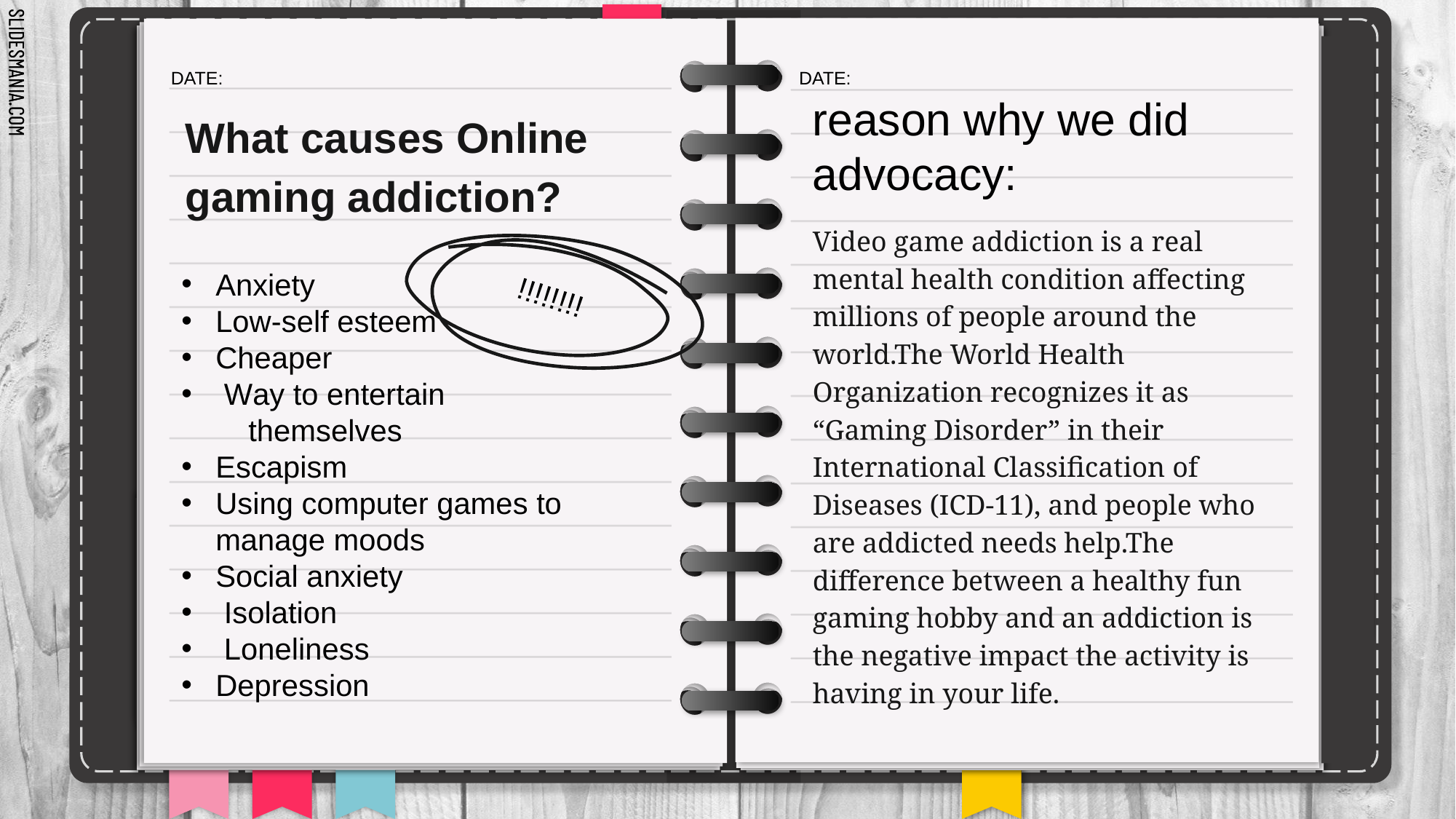

What causes Online gaming addiction?
# reason why we did advocacy:

Video game addiction is a real mental health condition affecting millions of people around the world.The World Health Organization recognizes it as “Gaming Disorder” in their International Classification of Diseases (ICD-11), and people who are addicted needs help.The difference between a healthy fun gaming hobby and an addiction is the negative impact the activity is having in your life.

Anxiety
Low-self esteem
Cheaper
 Way to entertain
        themselves
Escapism
Using computer games to manage moods
Social anxiety
 Isolation
 Loneliness
Depression
!!!!!!!!